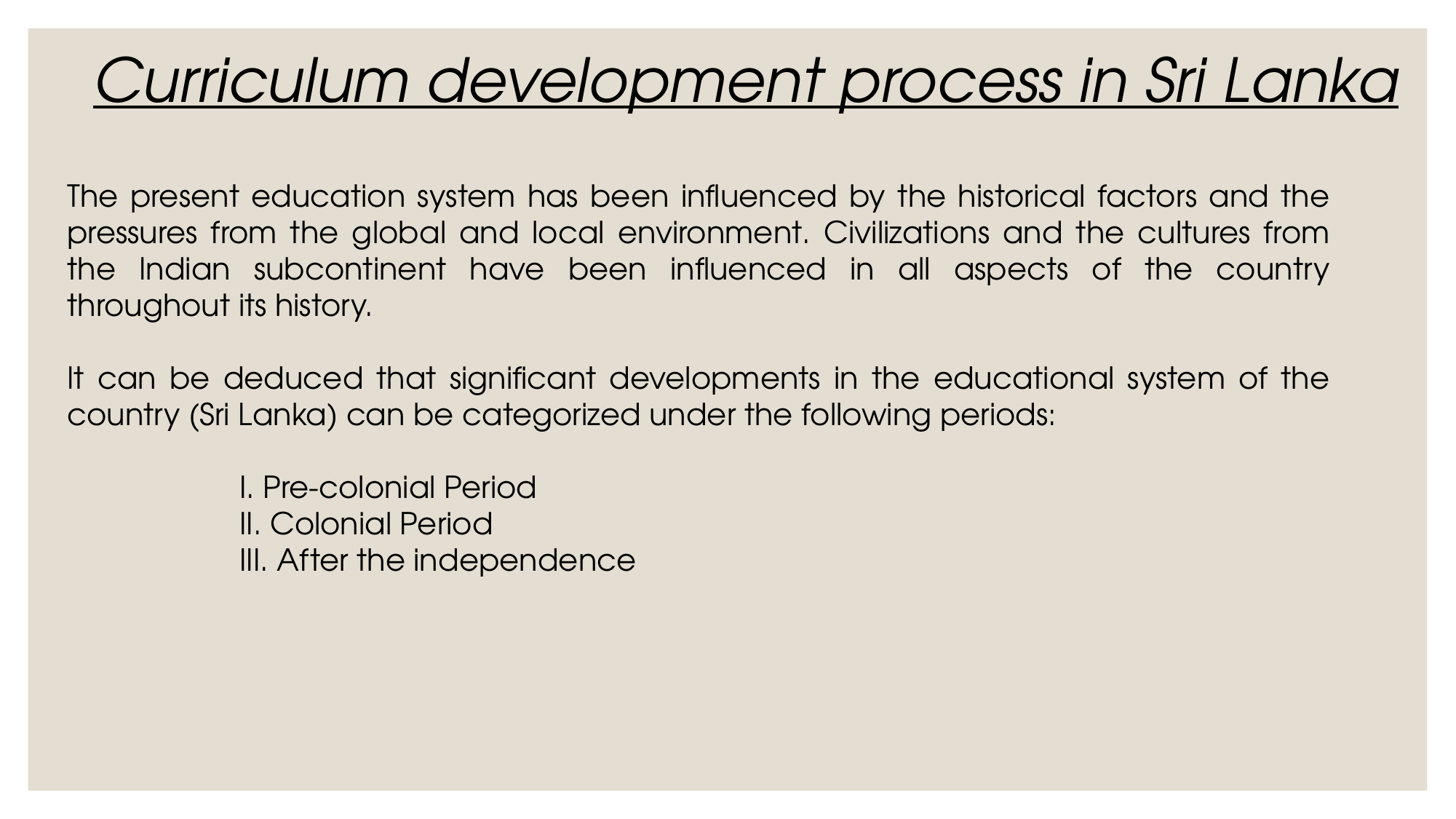

Curriculum development process in Sri Lanka
The present education system has been influenced by the historical factors and the pressures from the global and local environment. Civilizations and the cultures from the Indian subcontinent have been influenced in all aspects of the country throughout its history.

It can be deduced that significant developments in the educational system of the country (Sri Lanka) can be categorized under the following periods:

 I. Pre-colonial Period
 II. Colonial Period
 III. After the independence